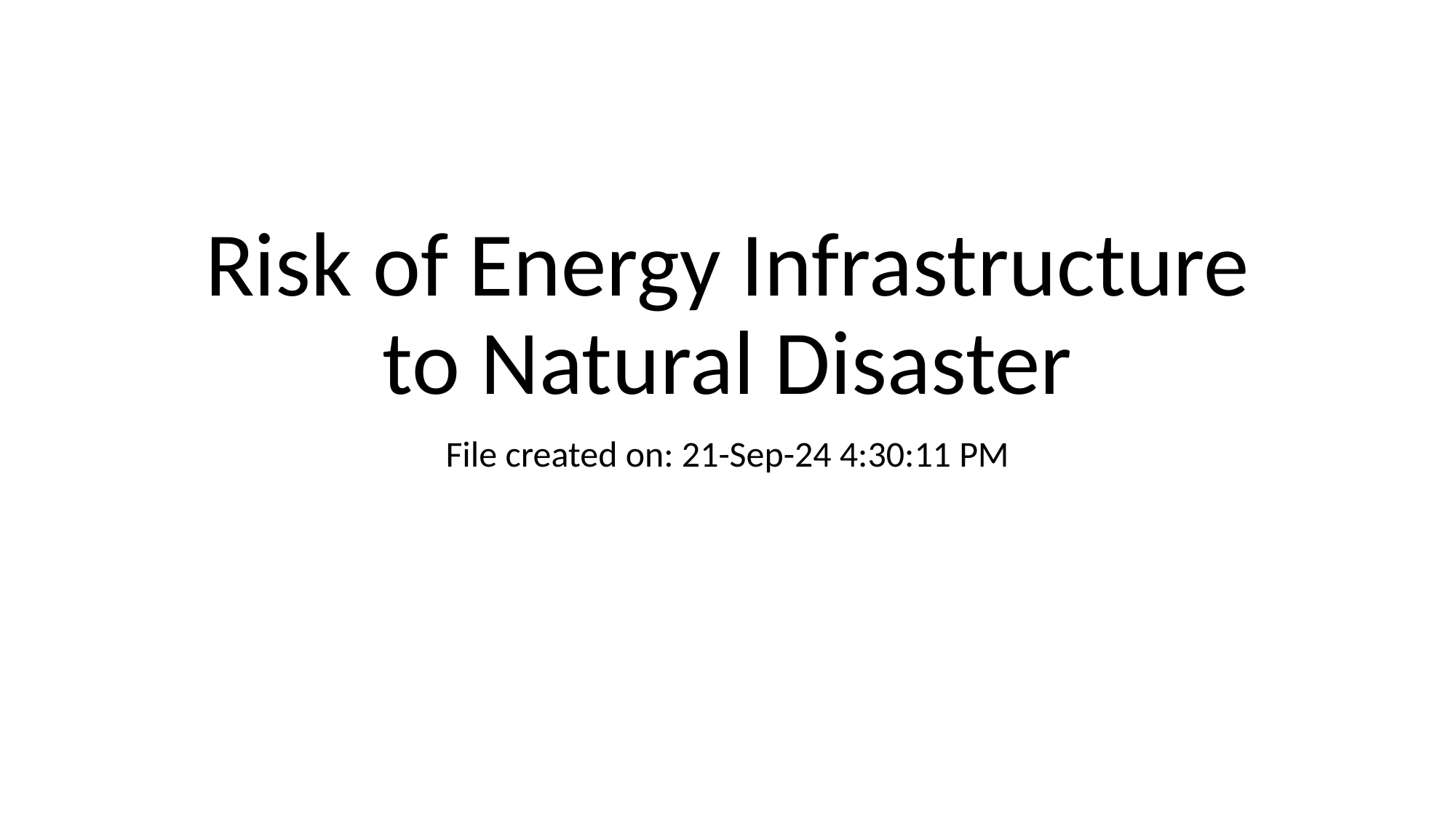

# Risk of Energy Infrastructure to Natural Disaster
File created on: 21-Sep-24 4:30:11 PM